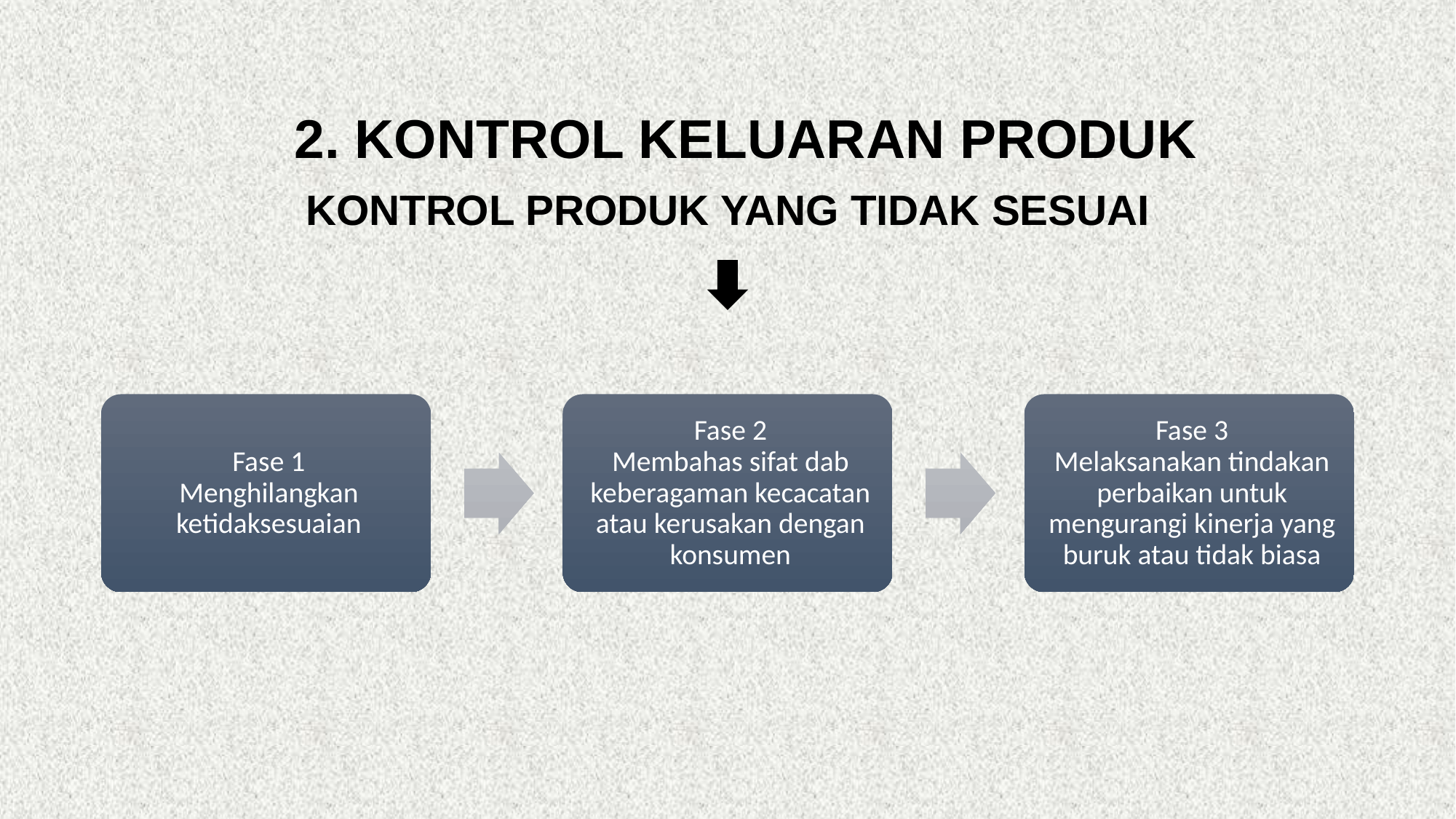

2. KONTROL KELUARAN PRODUK
# KONTROL PRODUK YANG TIDAK SESUAI

Fase 1
Menghilangkan ketidaksesuaian

Fase 2
Membahas sifat dab keberagaman kecacatan atau kerusakan dengan konsumen

Fase 3
Melaksanakan tindakan perbaikan untuk mengurangi kinerja yang buruk atau tidak biasa